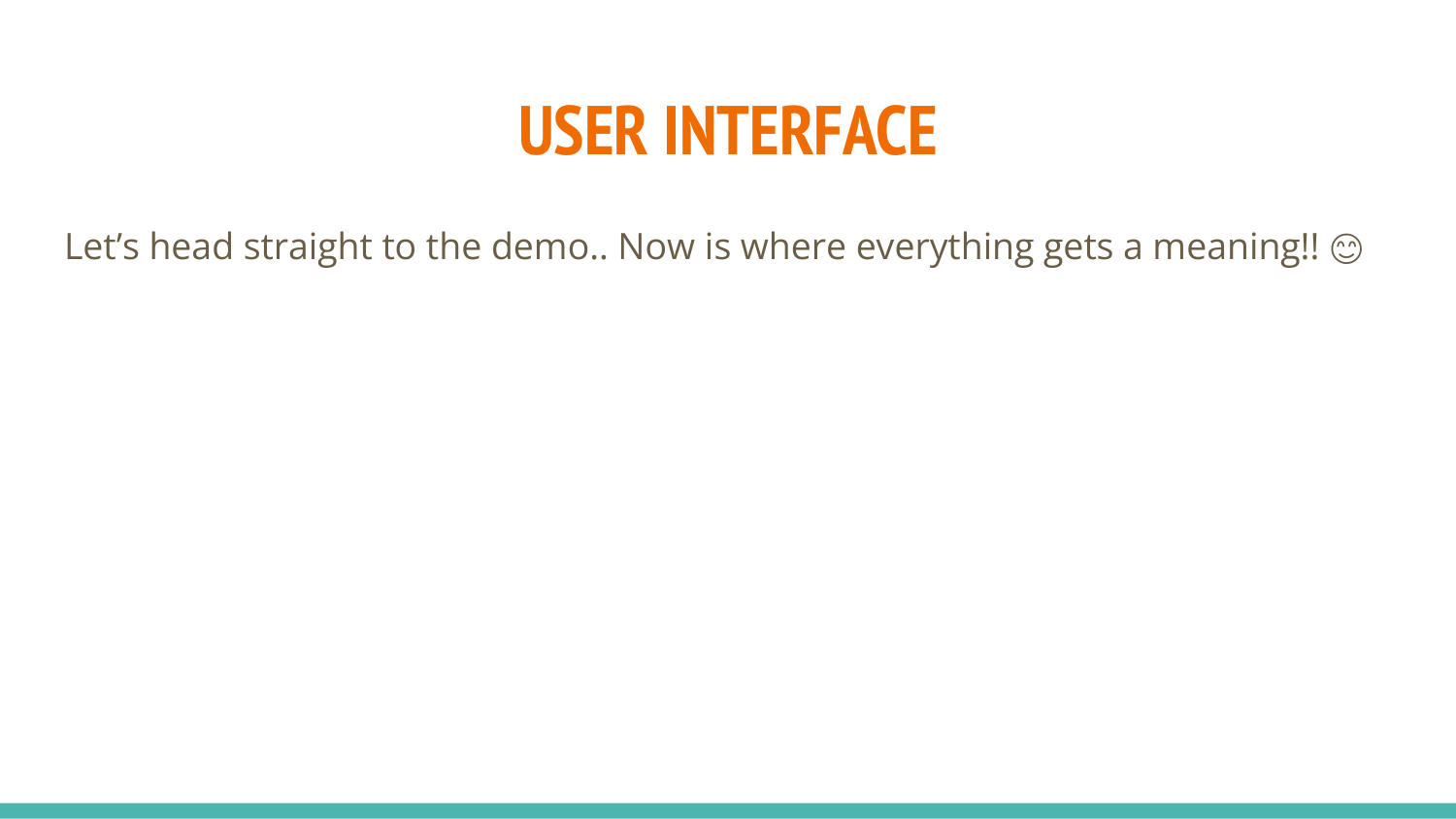

# USER INTERFACE
Let’s head straight to the demo.. Now is where everything gets a meaning!! 😊